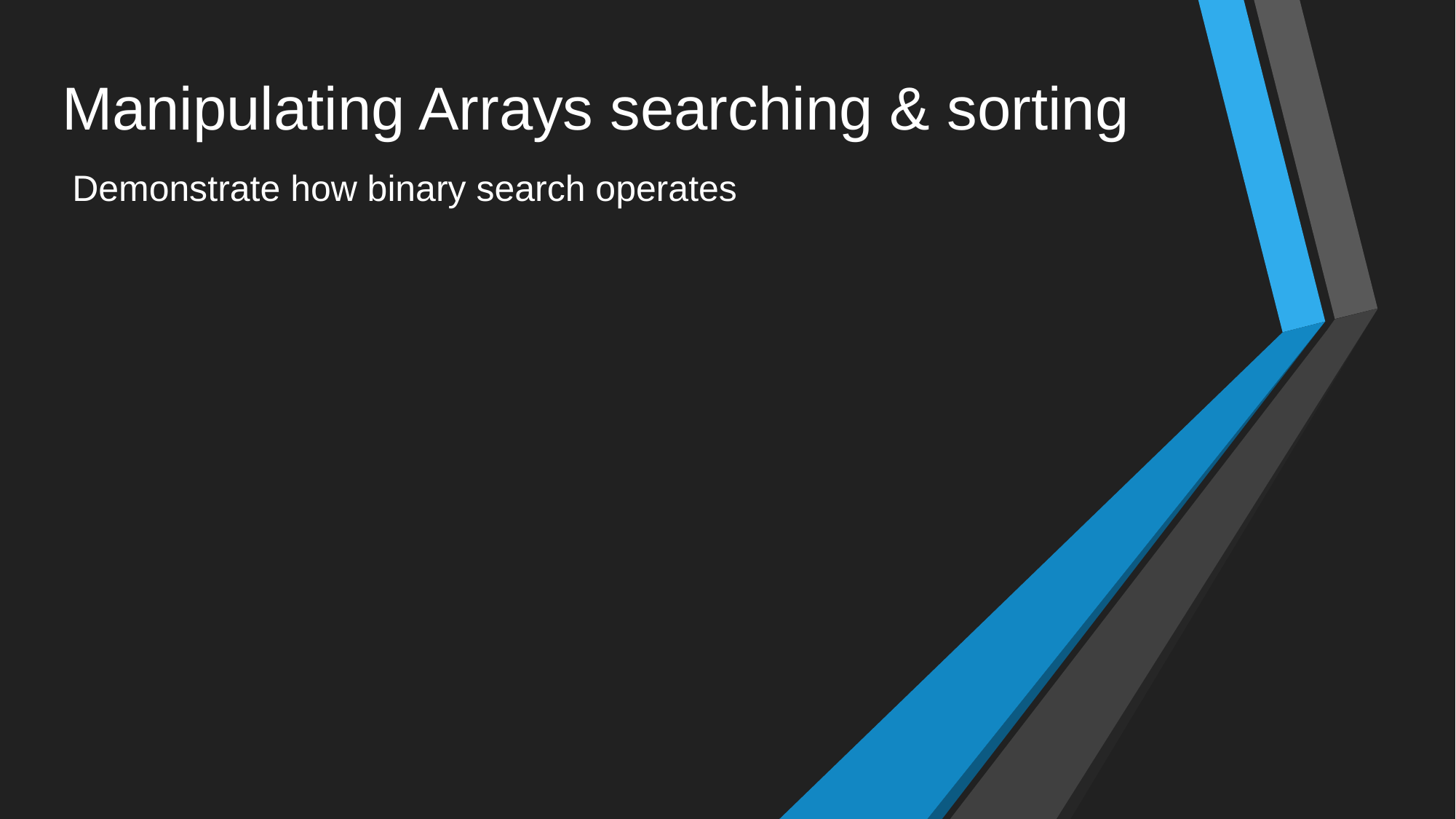

# Manipulating Arrays searching & sorting
Demonstrate how binary search operates